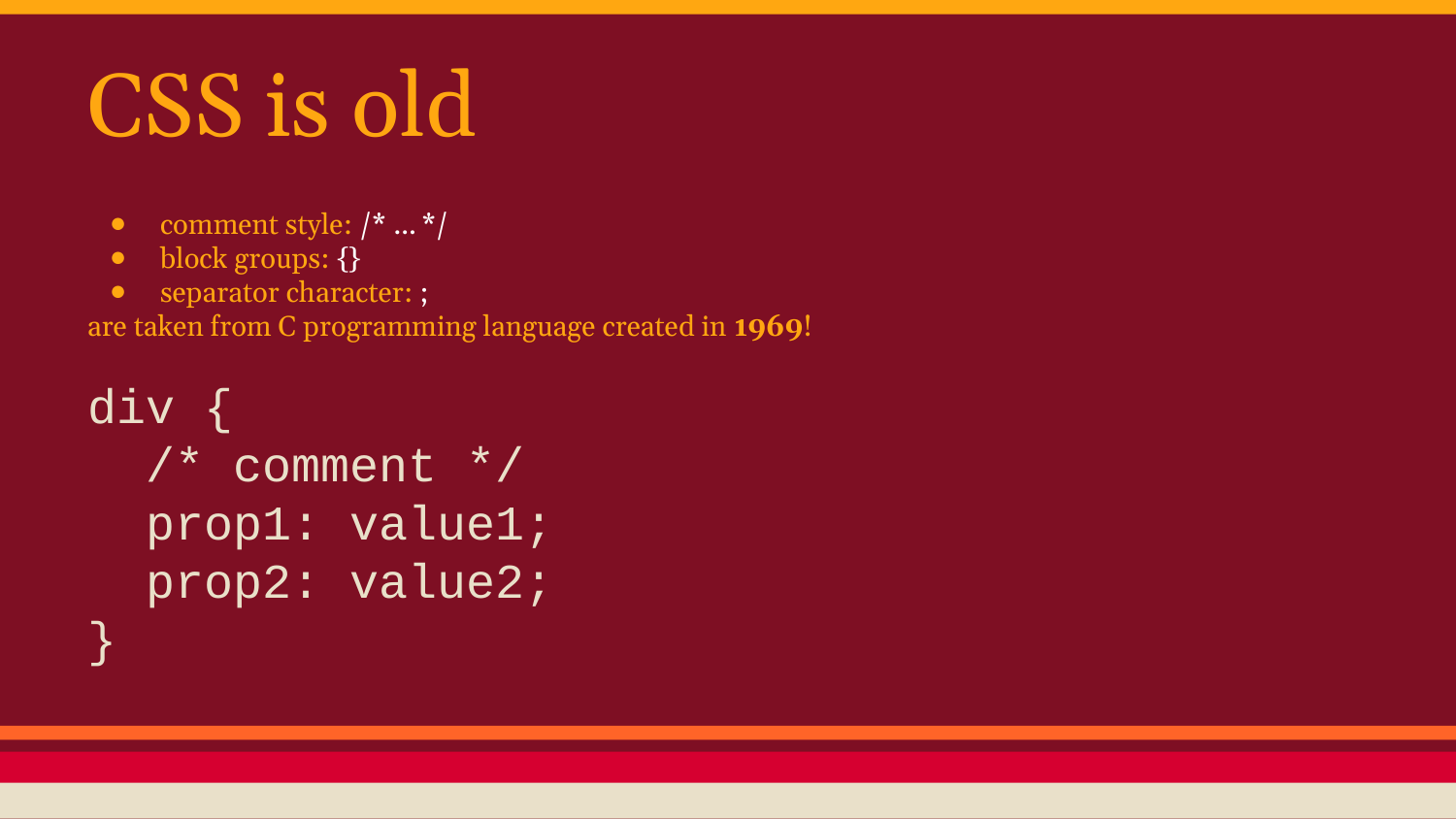

# CSS is old
comment style: /* … */
block groups: {}
separator character: ;
are taken from C programming language created in 1969!

div {
  /* comment */
  prop1: value1;
  prop2: value2;
}